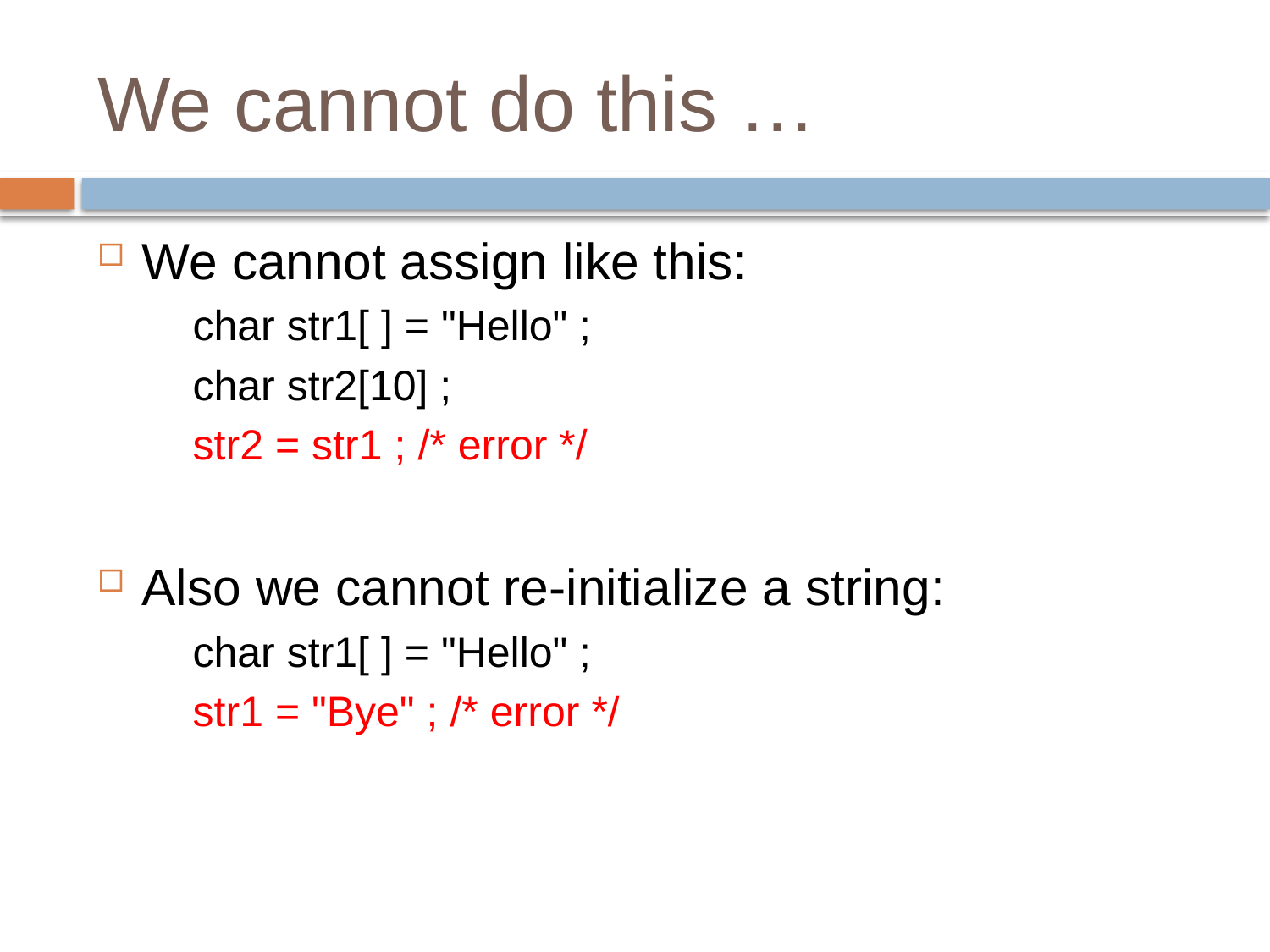

# We cannot do this …
We cannot assign like this:
char str1[ ] = "Hello" ;
char str2[10] ;
str2 = str1 ; /* error */

Also we cannot re-initialize a string:
char str1[ ] = "Hello" ;
str1 = "Bye" ; /* error */